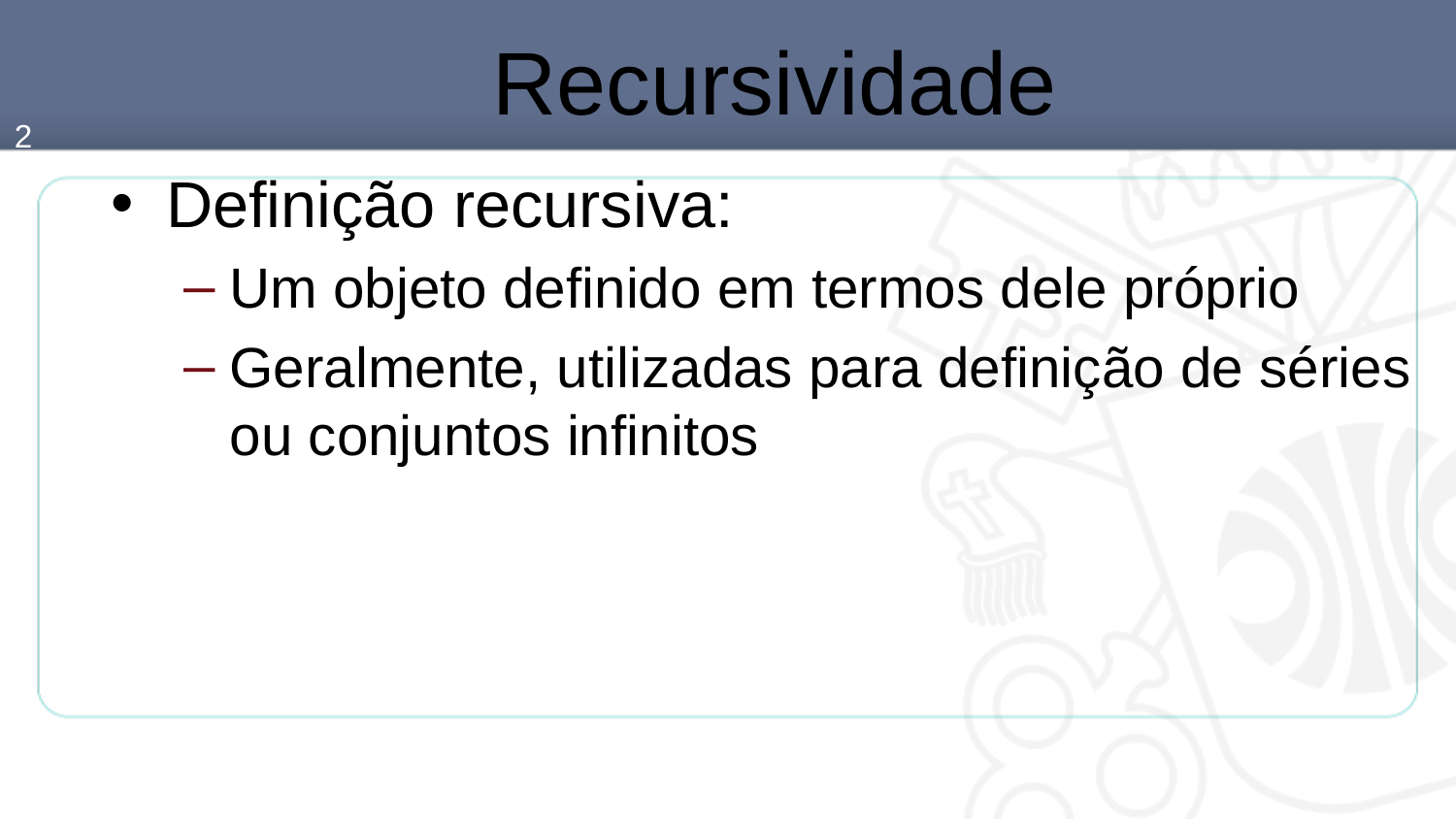

# Recursividade
2
Definição recursiva:
Um objeto definido em termos dele próprio
Geralmente, utilizadas para definição de séries ou conjuntos infinitos